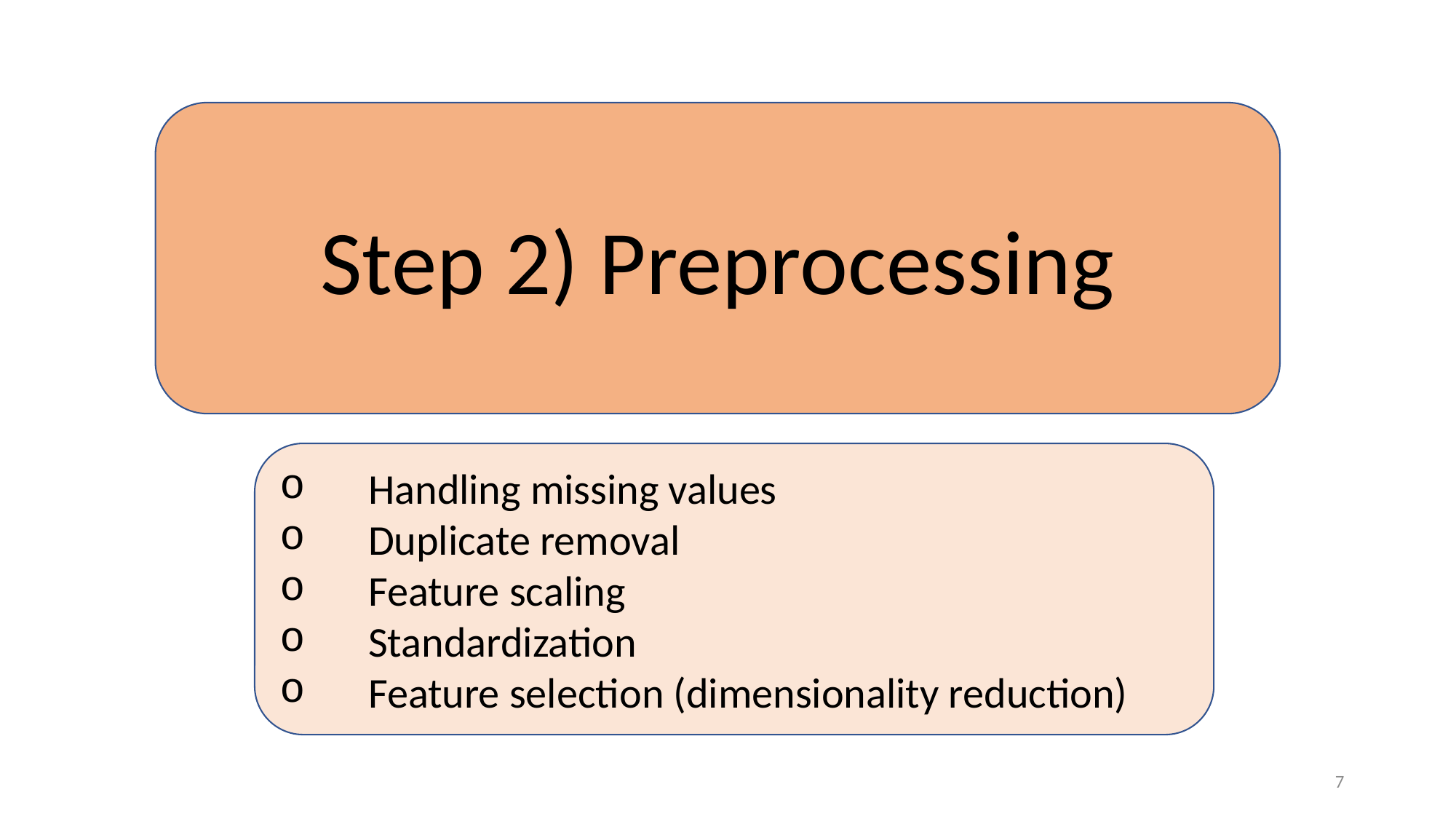

Step 2) Preprocessing
Handling missing values
Duplicate removal
Feature scaling
Standardization
Feature selection (dimensionality reduction)
7